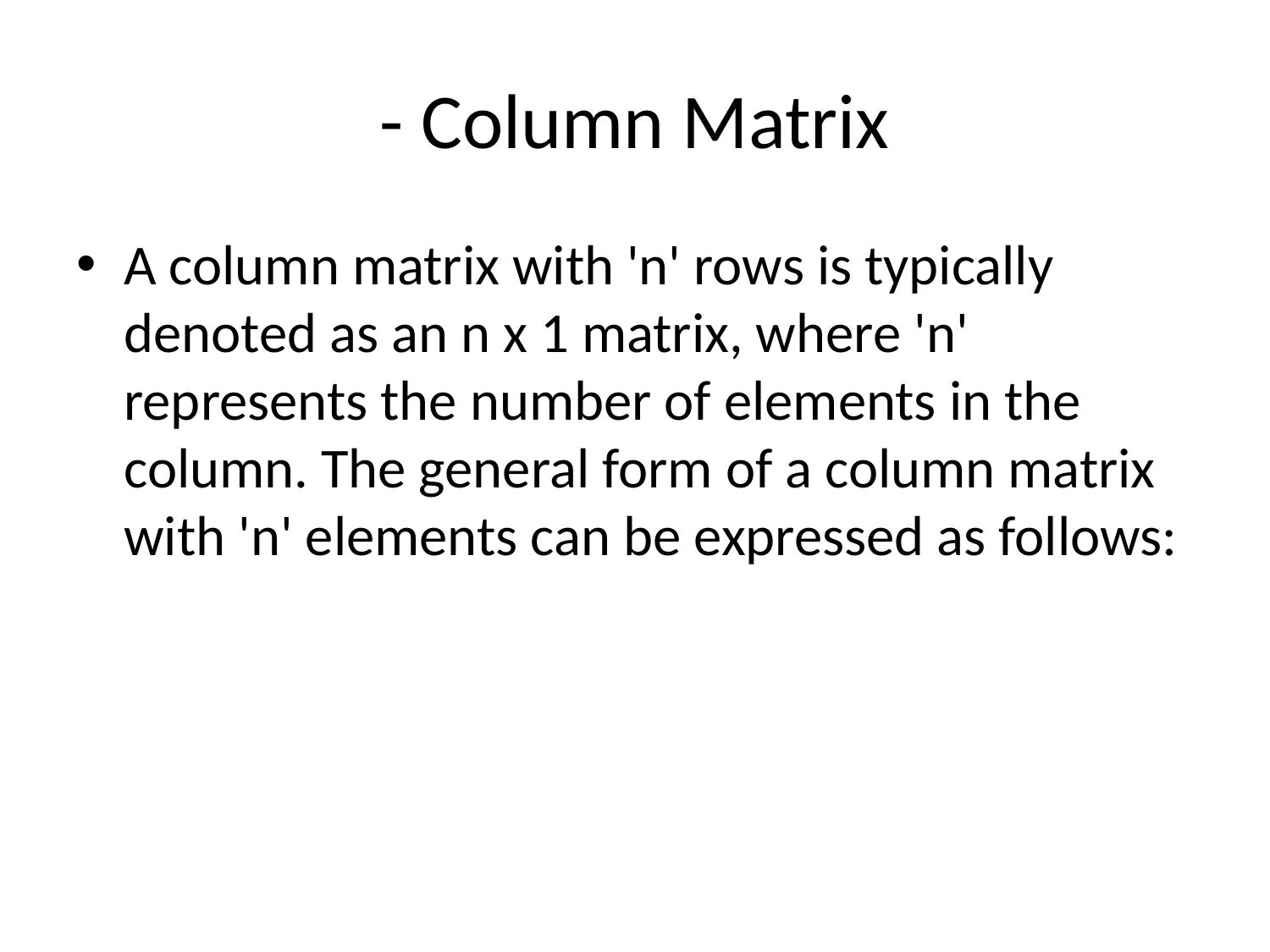

# - Column Matrix
A column matrix with 'n' rows is typically denoted as an n x 1 matrix, where 'n' represents the number of elements in the column. The general form of a column matrix with 'n' elements can be expressed as follows: